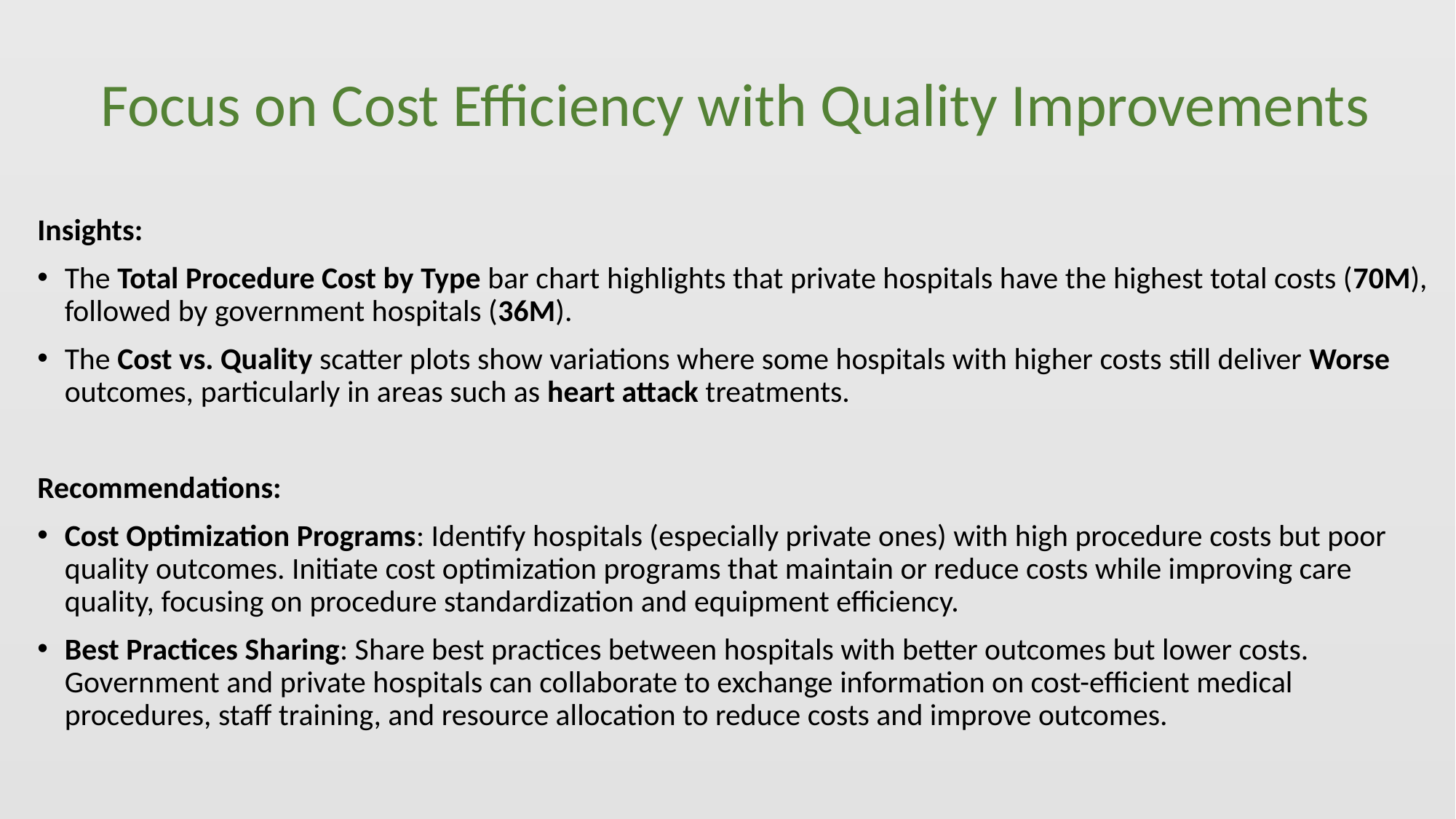

# Focus on Cost Efficiency with Quality Improvements
Insights:
The Total Procedure Cost by Type bar chart highlights that private hospitals have the highest total costs (70M), followed by government hospitals (36M).
The Cost vs. Quality scatter plots show variations where some hospitals with higher costs still deliver Worse outcomes, particularly in areas such as heart attack treatments.

Recommendations:
Cost Optimization Programs: Identify hospitals (especially private ones) with high procedure costs but poor quality outcomes. Initiate cost optimization programs that maintain or reduce costs while improving care quality, focusing on procedure standardization and equipment efficiency.
Best Practices Sharing: Share best practices between hospitals with better outcomes but lower costs. Government and private hospitals can collaborate to exchange information on cost-efficient medical procedures, staff training, and resource allocation to reduce costs and improve outcomes.